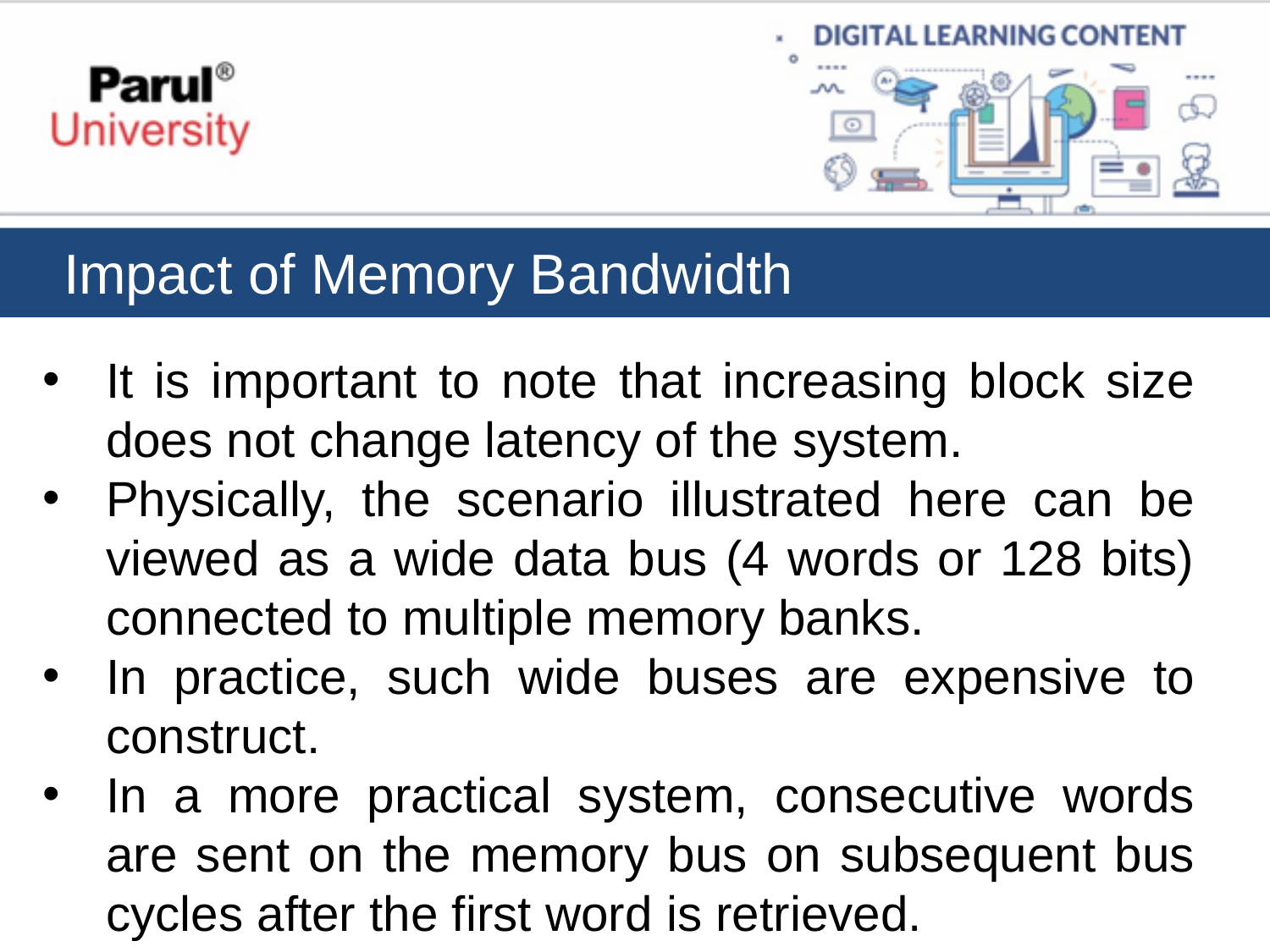

Impact of Memory Bandwidth
It is important to note that increasing block size does not change latency of the system.
Physically, the scenario illustrated here can be viewed as a wide data bus (4 words or 128 bits) connected to multiple memory banks.
In practice, such wide buses are expensive to construct.
In a more practical system, consecutive words are sent on the memory bus on subsequent bus cycles after the first word is retrieved.